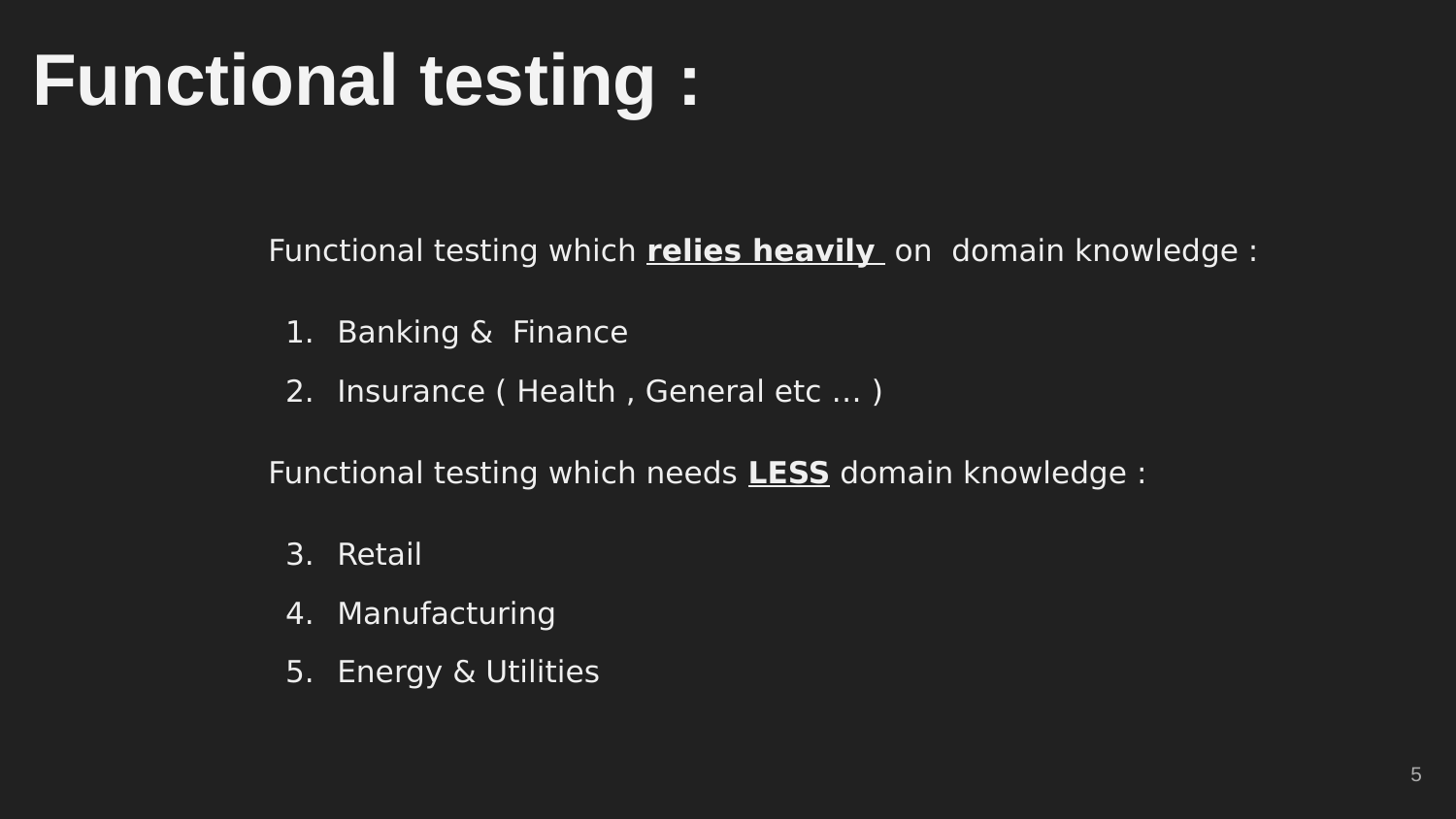

Functional testing :
Functional testing which relies heavily  on  domain knowledge :
Banking &  Finance
Insurance ( Health , General etc … )
Functional testing which needs LESS domain knowledge :
Retail
Manufacturing
Energy & Utilities

5